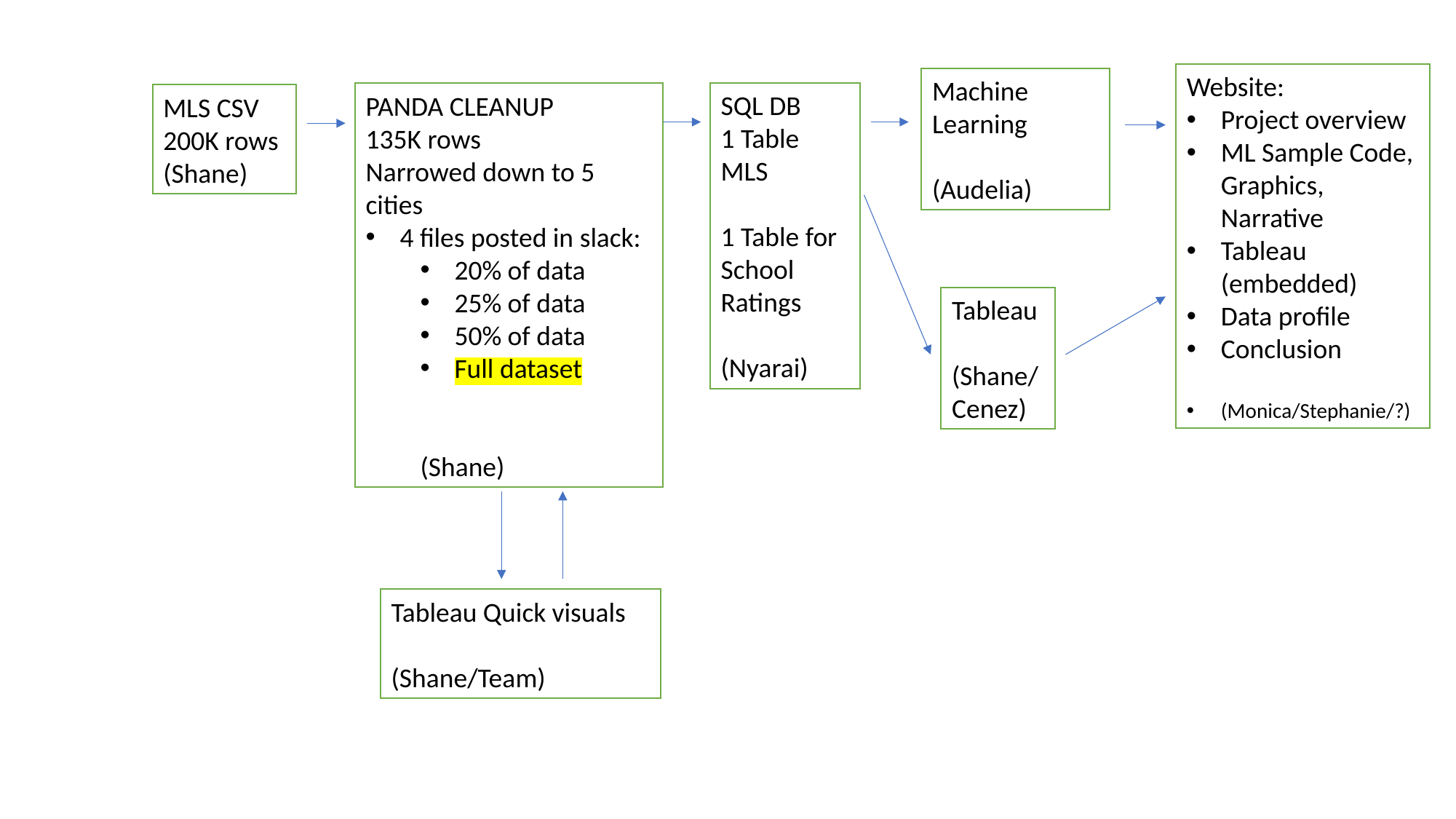

Website:
Project overview
ML Sample Code, Graphics, Narrative
Tableau (embedded)
Data profile
Conclusion

(Monica/Stephanie/?)
Machine Learning

(Audelia)
SQL DB
1 Table MLS

1 Table for School Ratings

(Nyarai)
PANDA CLEANUP
135K rows
Narrowed down to 5 cities
4 files posted in slack:
20% of data
25% of data
50% of data
Full dataset

(Shane)
MLS CSV
200K rows
(Shane)
Tableau

(Shane/Cenez)
Tableau Quick visuals

(Shane/Team)